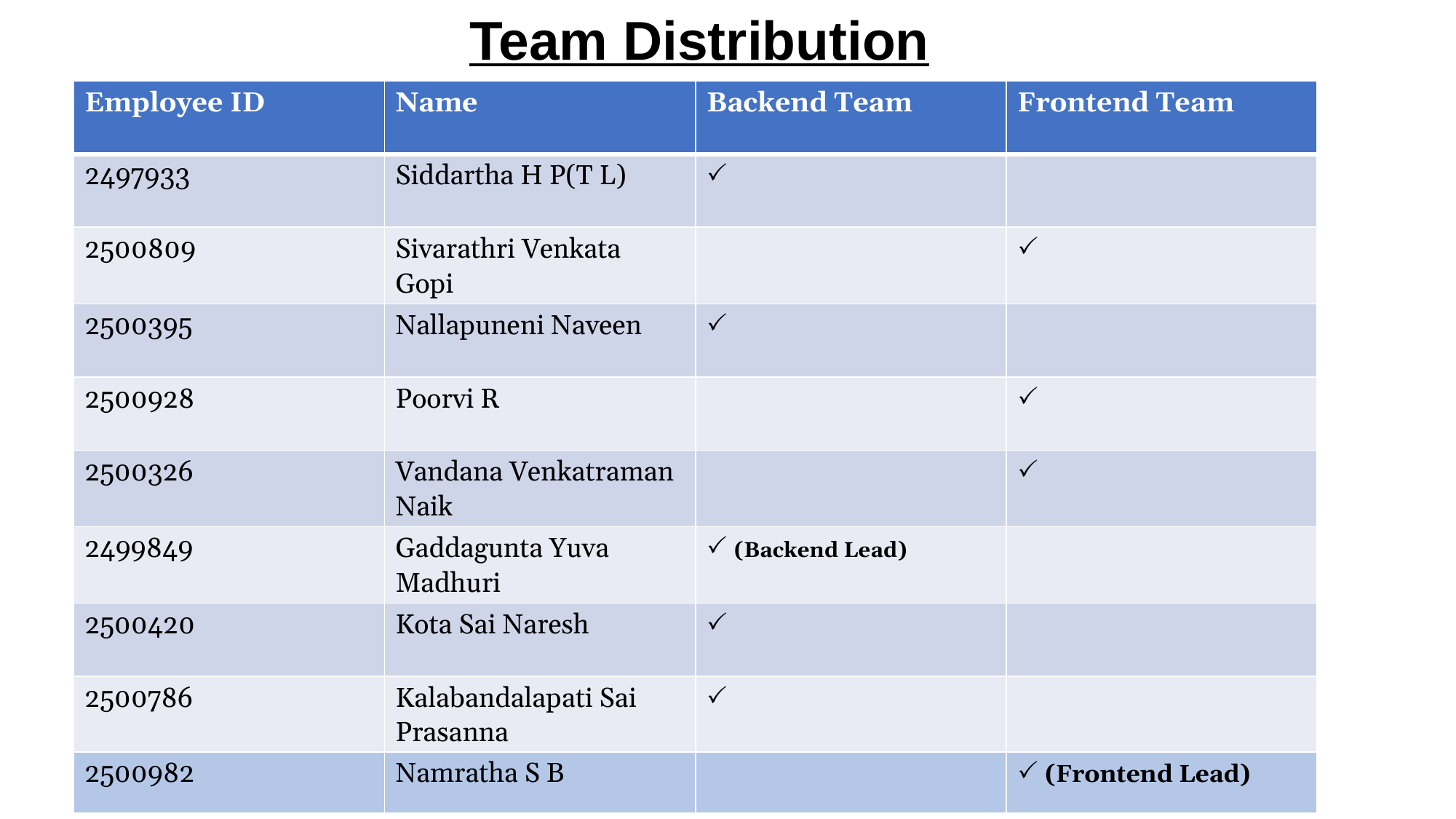

Team Distribution
| Employee ID | Name | Backend Team | Frontend Team |
| --- | --- | --- | --- |
| 2497933 | Siddartha H P(T L) | 🗸 |  |
| 2500809 | Sivarathri Venkata  Gopi |  | 🗸 |
| 2500395 | Nallapuneni Naveen | 🗸 |  |
| 2500928 | Poorvi R |  | 🗸 |
| 2500326 | Vandana Venkatraman Naik |  | 🗸 |
| 2499849 | Gaddagunta Yuva Madhuri | 🗸 (Backend Lead) |  |
| 2500420 | Kota Sai Naresh | 🗸 |  |
| 2500786 | Kalabandalapati Sai Prasanna | 🗸 |  |
| 2500982 | Namratha S B |  | 🗸 (Frontend Lead) |
| --- | --- | --- | --- |